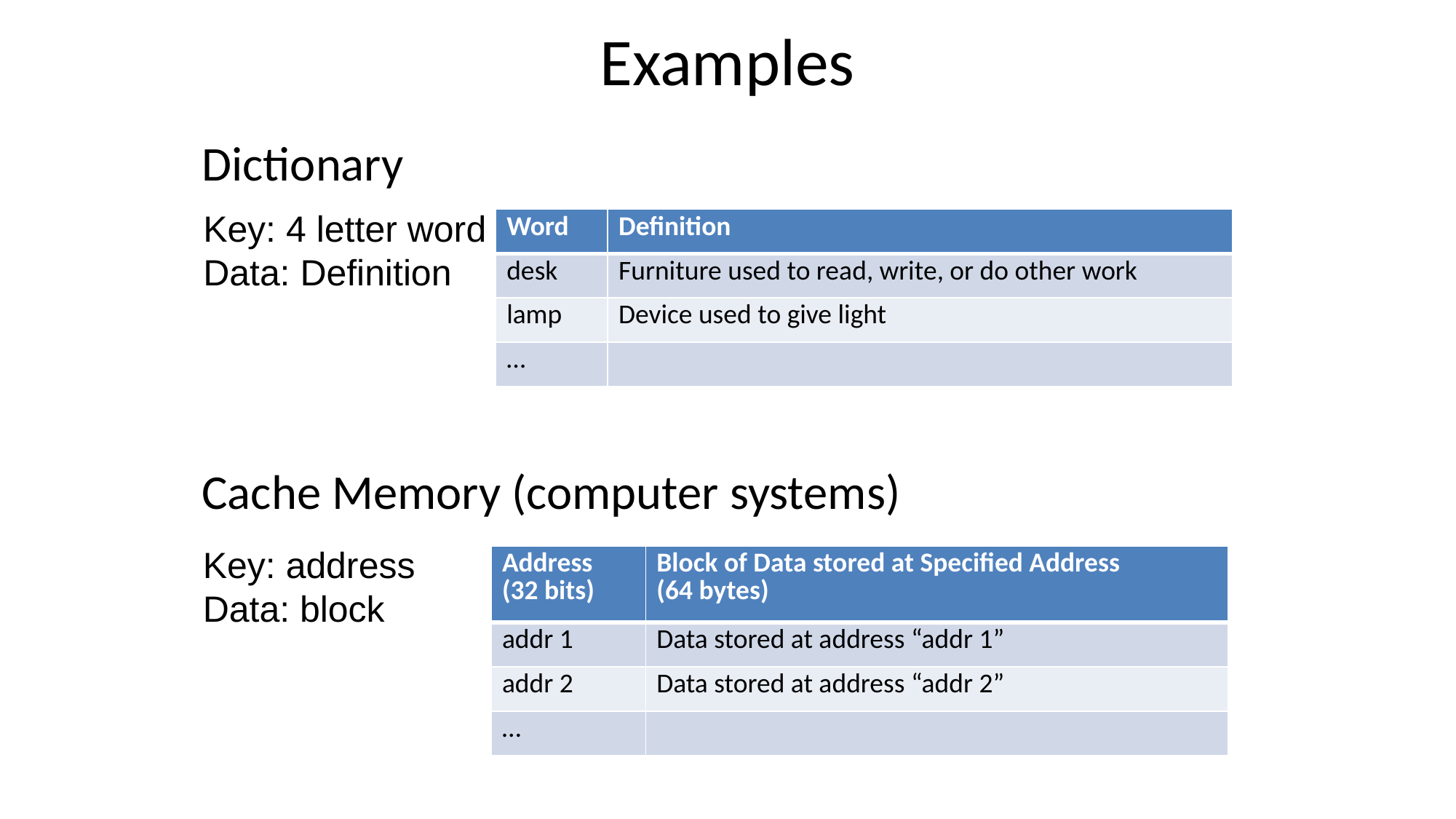

# Examples
Dictionary
Key: 4 letter word
Data: Definition
| Word | Definition |
| --- | --- |
| desk | Furniture used to read, write, or do other work |
| lamp | Device used to give light |
| … |  |
Cache Memory (computer systems)
Key: address
Data: block
| Address (32 bits) | Block of Data stored at Specified Address (64 bytes) |
| --- | --- |
| addr 1 | Data stored at address “addr 1” |
| addr 2 | Data stored at address “addr 2” |
| … |  |